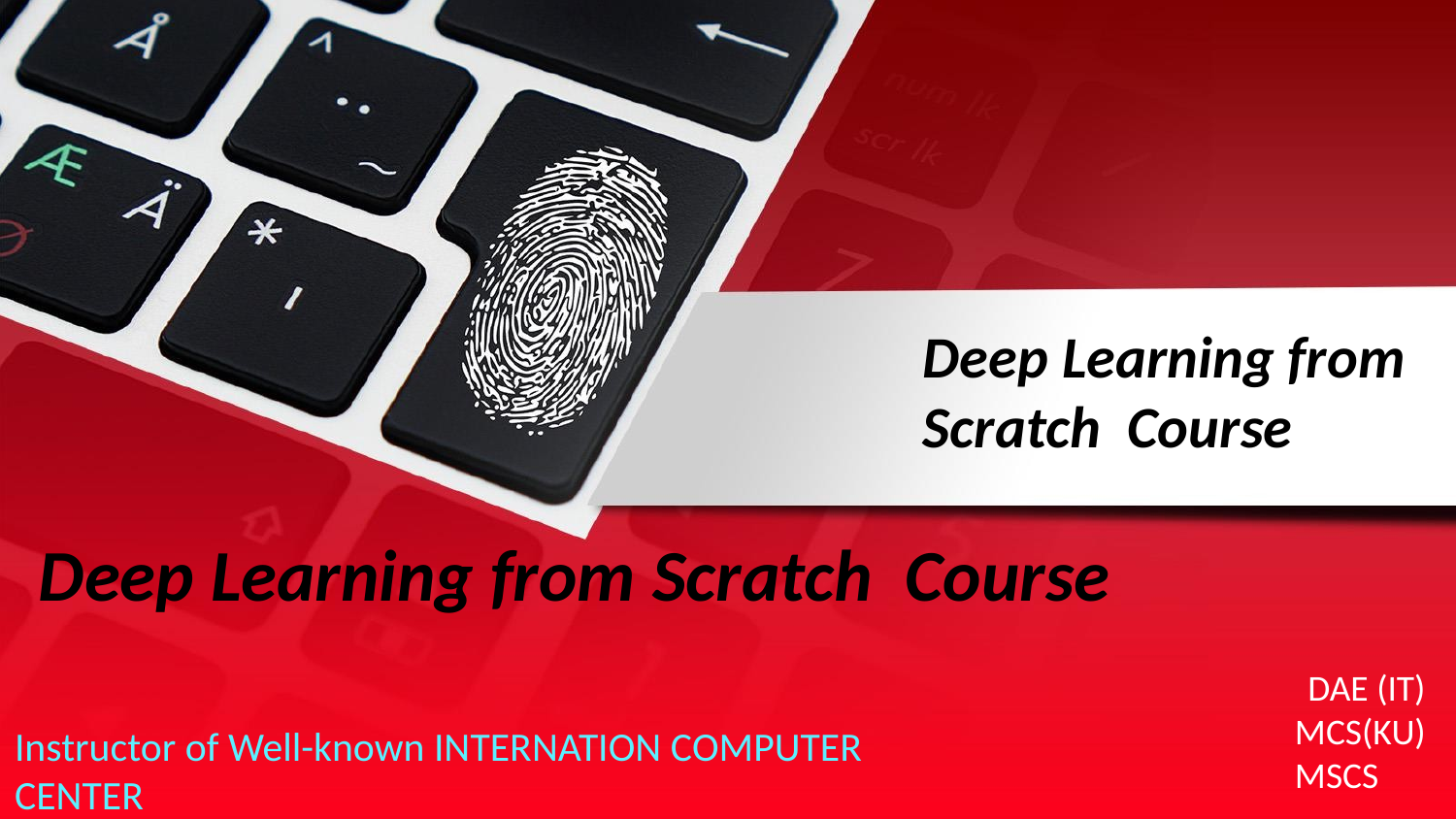

Deep Learning from Scratch  Course
Deep Learning from Scratch  Course
DAE (IT)
MCS(KU)
MSCS
Instructor of Well-known INTERNATION COMPUTER CENTER